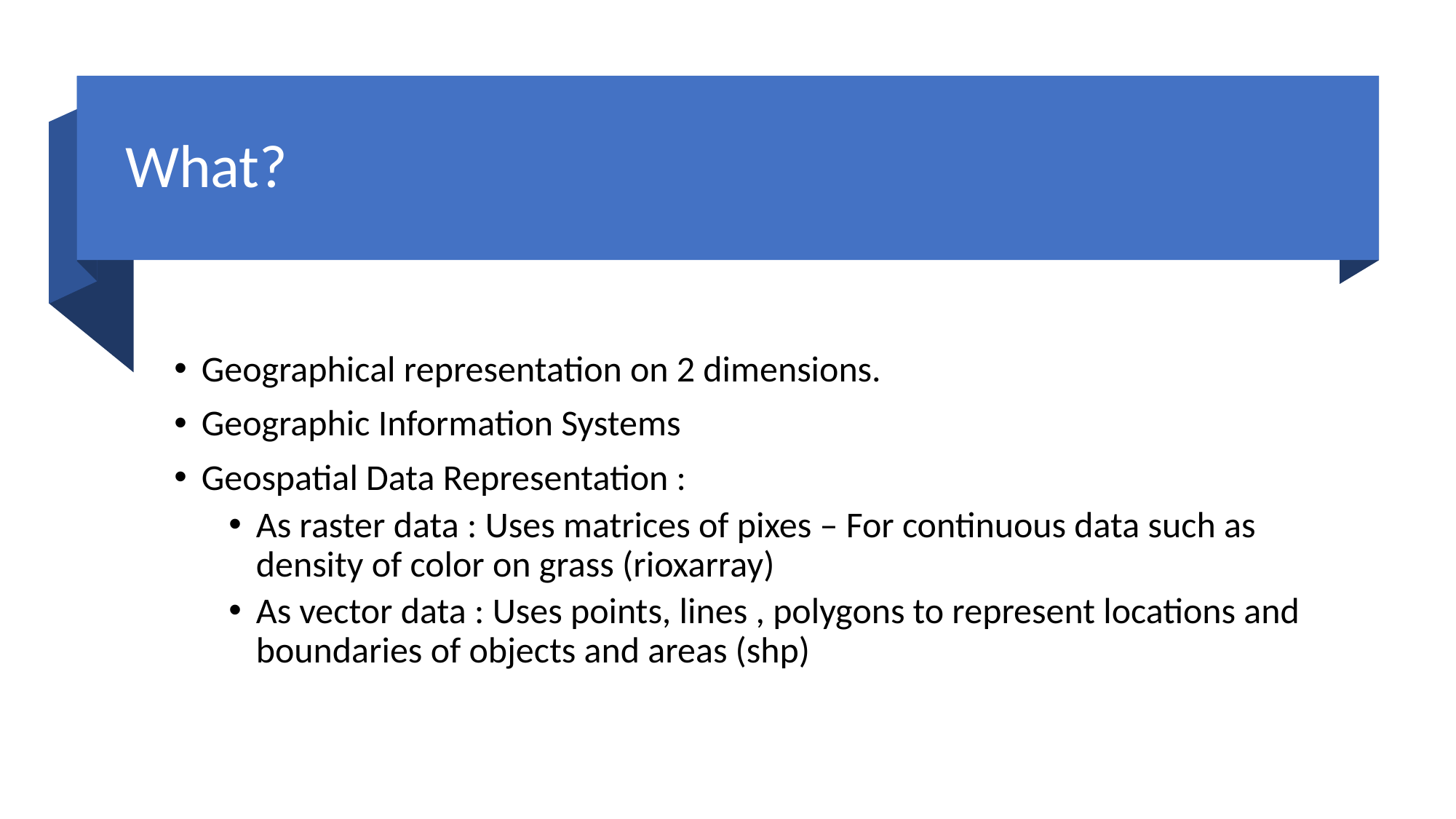

# What?

Geographical representation on 2 dimensions.
Geographic Information Systems
Geospatial Data Representation :
As raster data : Uses matrices of pixes – For continuous data such as density of color on grass (rioxarray)
As vector data : Uses points, lines , polygons to represent locations and boundaries of objects and areas (shp)